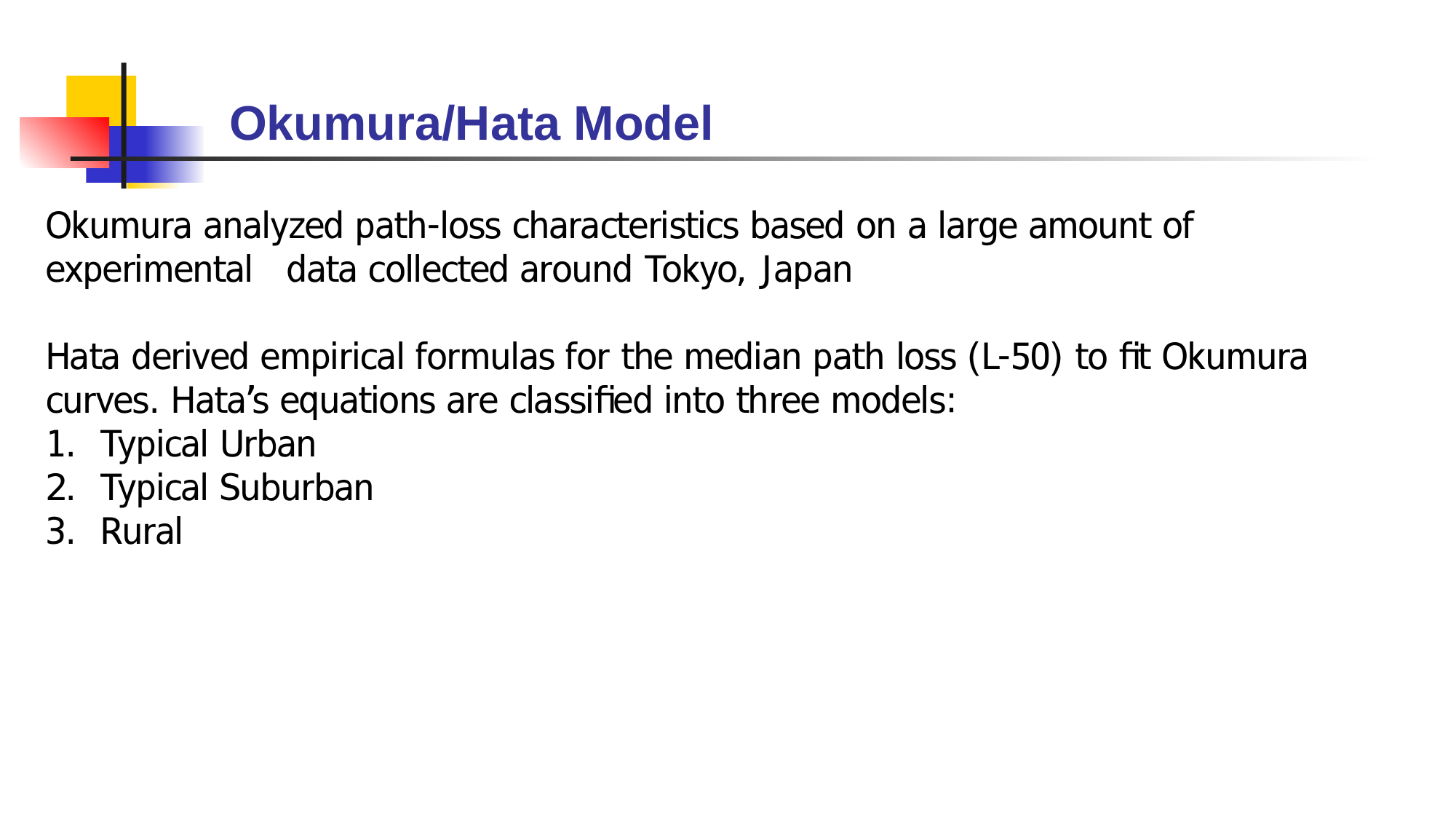

# Okumura/Hata Model
Okumura analyzed path-loss characteristics based on a large amount of experimental   data collected around Tokyo, Japan

Hata derived empirical formulas for the median path loss (L-50) to fit Okumura curves. Hata’s equations are classified into three models:
Typical Urban
Typical Suburban
Rural